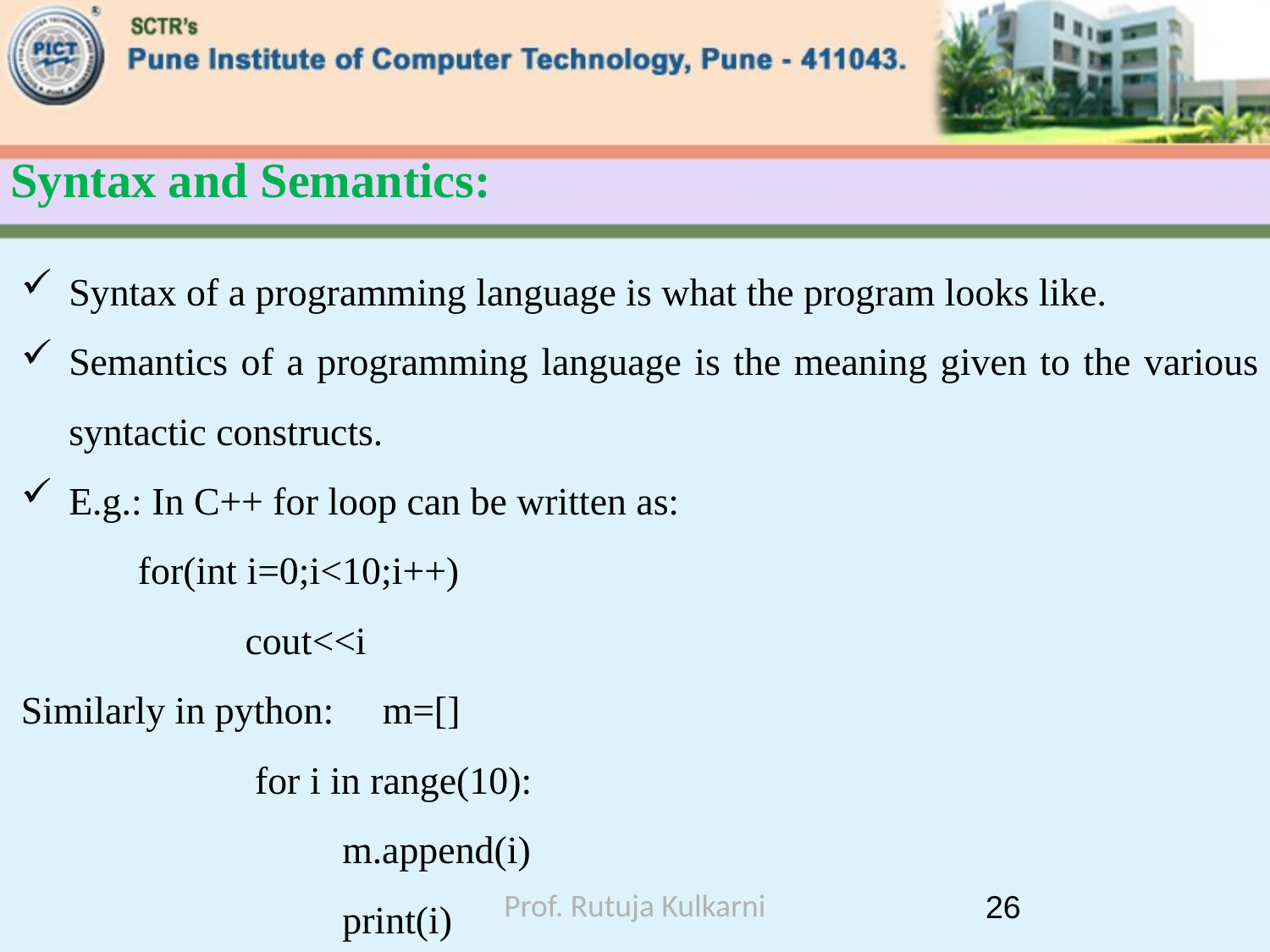

# Syntax and Semantics:
Syntax of a programming language is what the program looks like.
Semantics of a programming language is the meaning given to the various syntactic constructs.
E.g.: In C++ for loop can be written as:
            for(int i=0;i<10;i++)
                       cout<<i
Similarly in python:     m=[]
                        for i in range(10):
                                 m.append(i)
                                 print(i)
Prof. Rutuja Kulkarni
26